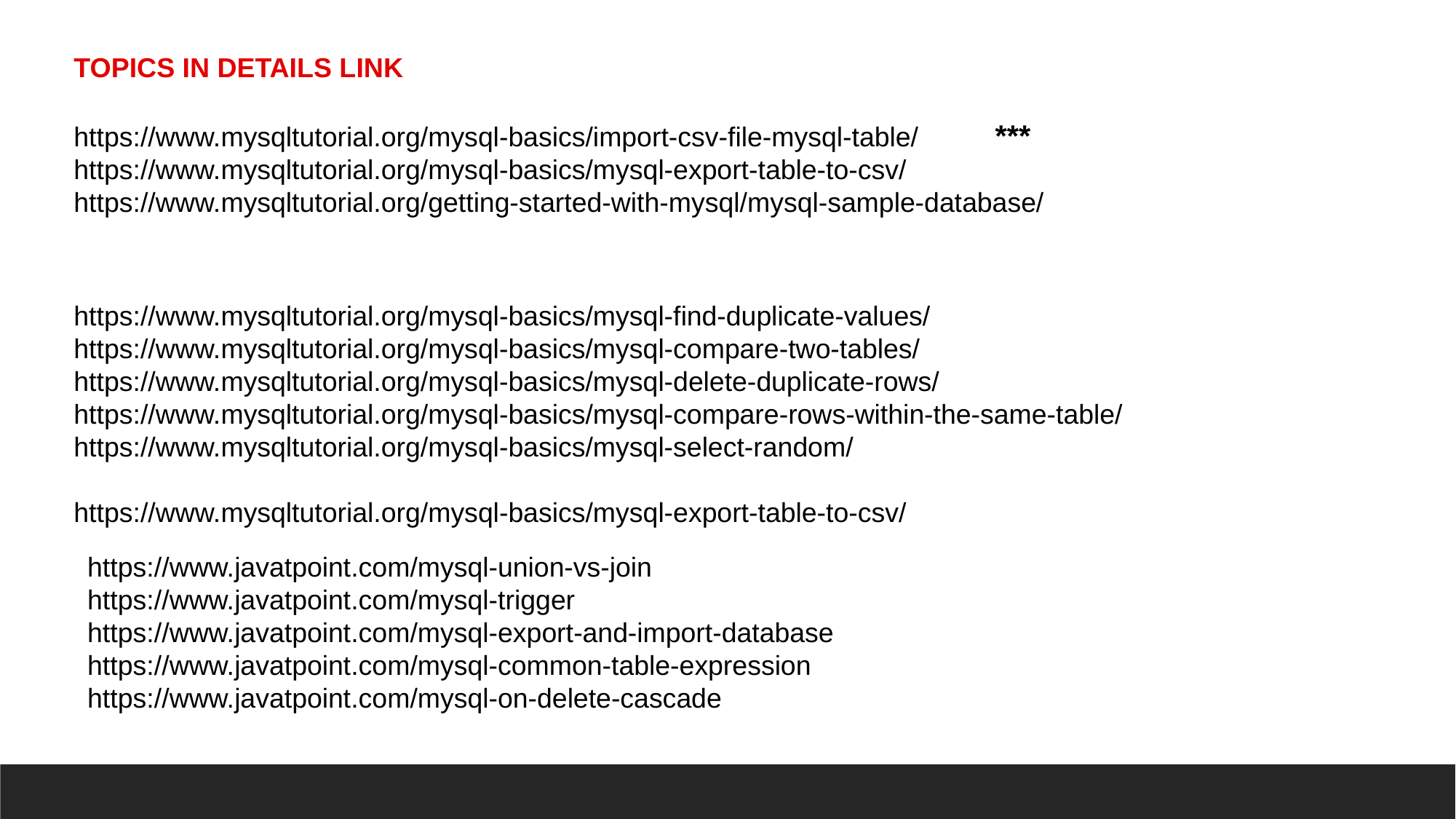

TOPICS IN DETAILS LINK

https://www.mysqltutorial.org/mysql-basics/import-csv-file-mysql-table/          ***
https://www.mysqltutorial.org/mysql-basics/mysql-export-table-to-csv/
https://www.mysqltutorial.org/getting-started-with-mysql/mysql-sample-database/
https://www.mysqltutorial.org/mysql-basics/mysql-find-duplicate-values/
https://www.mysqltutorial.org/mysql-basics/mysql-compare-two-tables/
https://www.mysqltutorial.org/mysql-basics/mysql-delete-duplicate-rows/
https://www.mysqltutorial.org/mysql-basics/mysql-compare-rows-within-the-same-table/
https://www.mysqltutorial.org/mysql-basics/mysql-select-random/

https://www.mysqltutorial.org/mysql-basics/mysql-export-table-to-csv/

https://www.javatpoint.com/mysql-union-vs-join
https://www.javatpoint.com/mysql-trigger
https://www.javatpoint.com/mysql-export-and-import-database
https://www.javatpoint.com/mysql-common-table-expression
https://www.javatpoint.com/mysql-on-delete-cascade